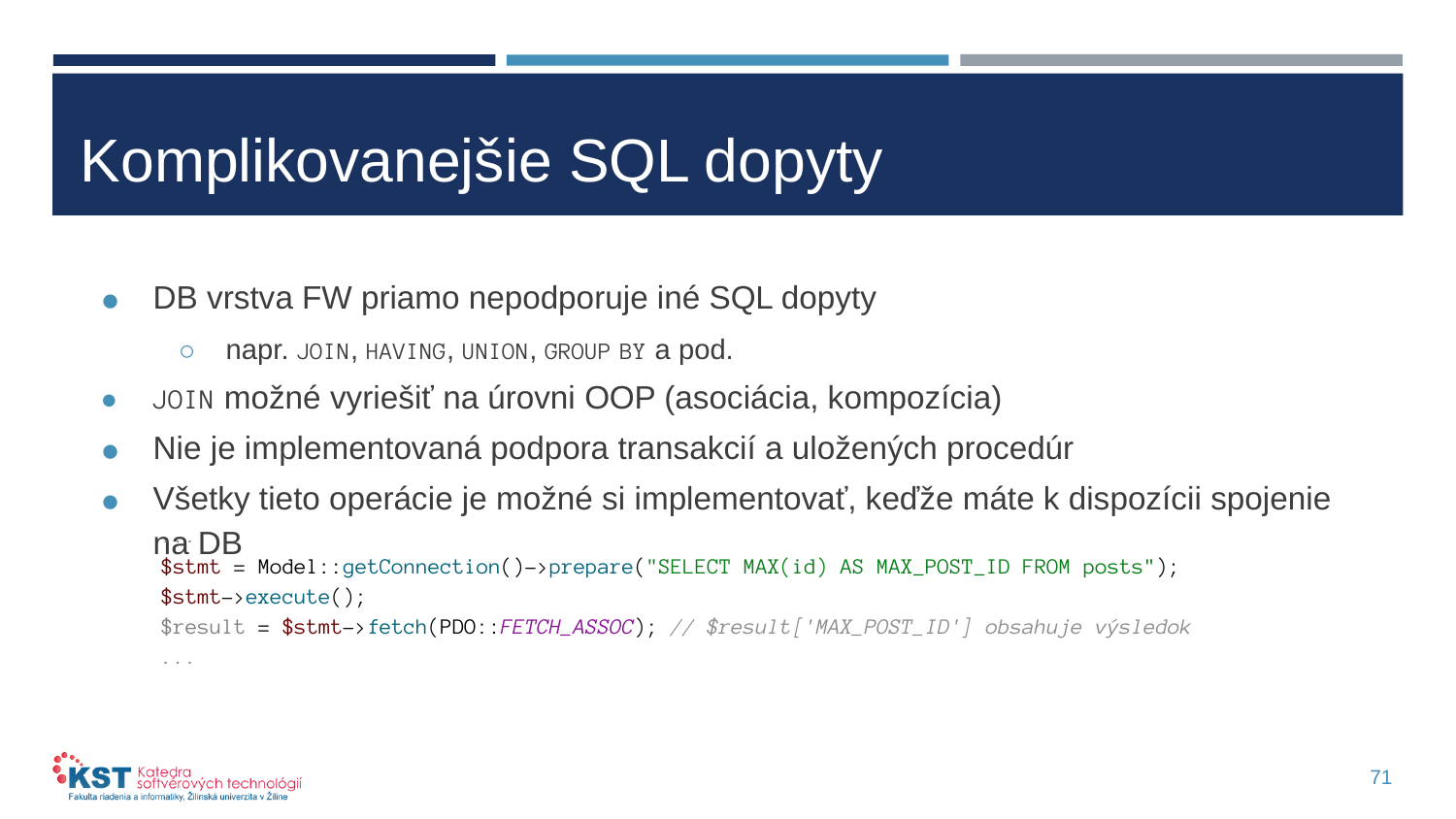

# Komplikovanejšie SQL dopyty
DB vrstva FW priamo nepodporuje iné SQL dopyty
napr. JOIN, HAVING, UNION, GROUP BY a pod.
JOIN možné vyriešiť na úrovni OOP (asociácia, kompozícia)
Nie je implementovaná podpora transakcií a uložených procedúr
Všetky tieto operácie je možné si implementovať, keďže máte k dispozícii spojenie na DB
...
$stmt = Model::getConnection()->prepare("SELECT MAX(id) AS MAX_POST_ID FROM posts");
$stmt->execute();
$result = $stmt->fetch(PDO::FETCH_ASSOC); // $result['MAX_POST_ID'] obsahuje výsledok
...
71